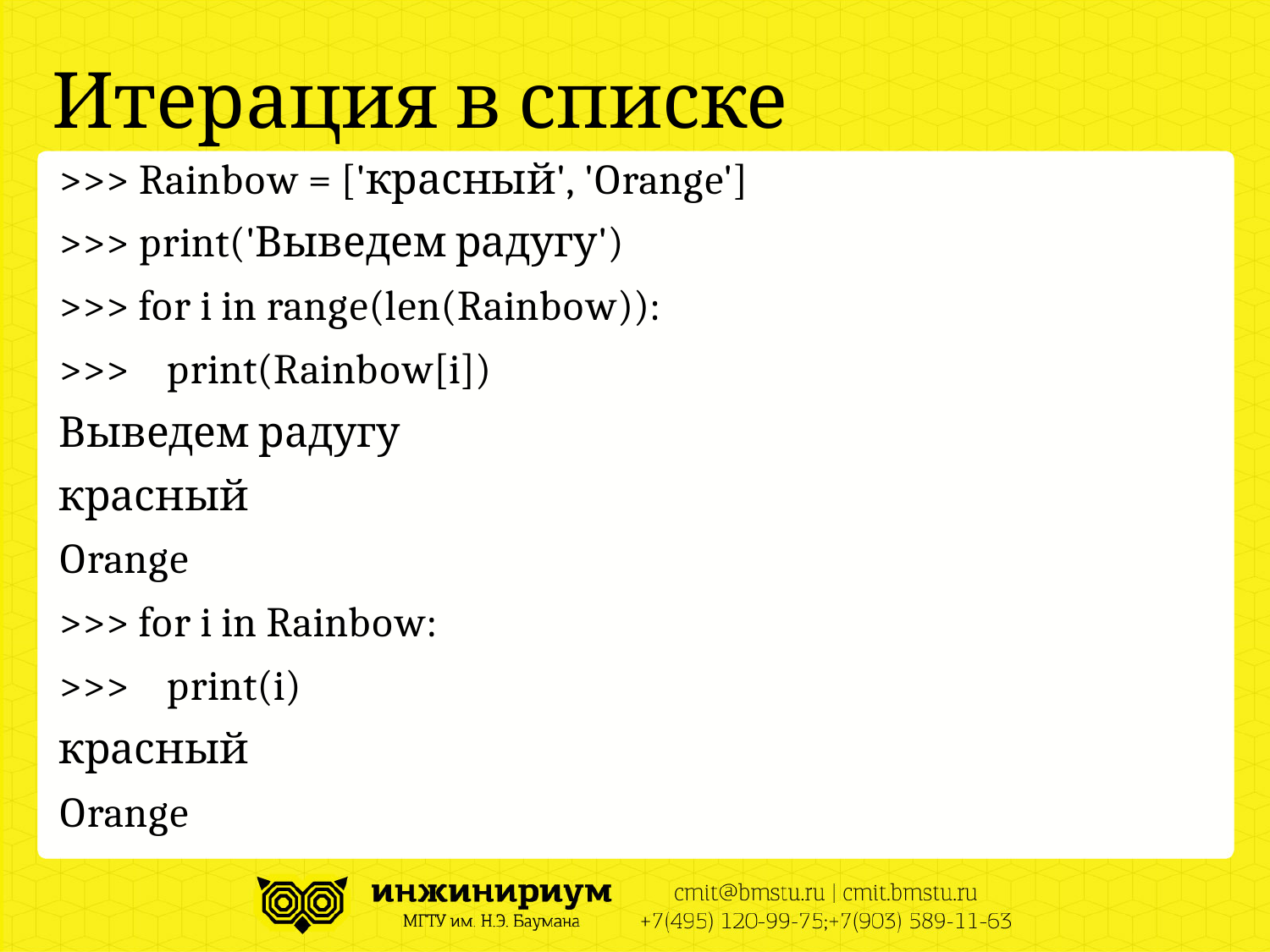

# Итерация в списке
>>> Rainbow = ['красный', 'Orange']
>>> print('Выведем радугу')
>>> for i in range(len(Rainbow)):
>>>    print(Rainbow[i])
Выведем радугу
красный
Orange
>>> for i in Rainbow:
>>>    print(i)
красный
Orange